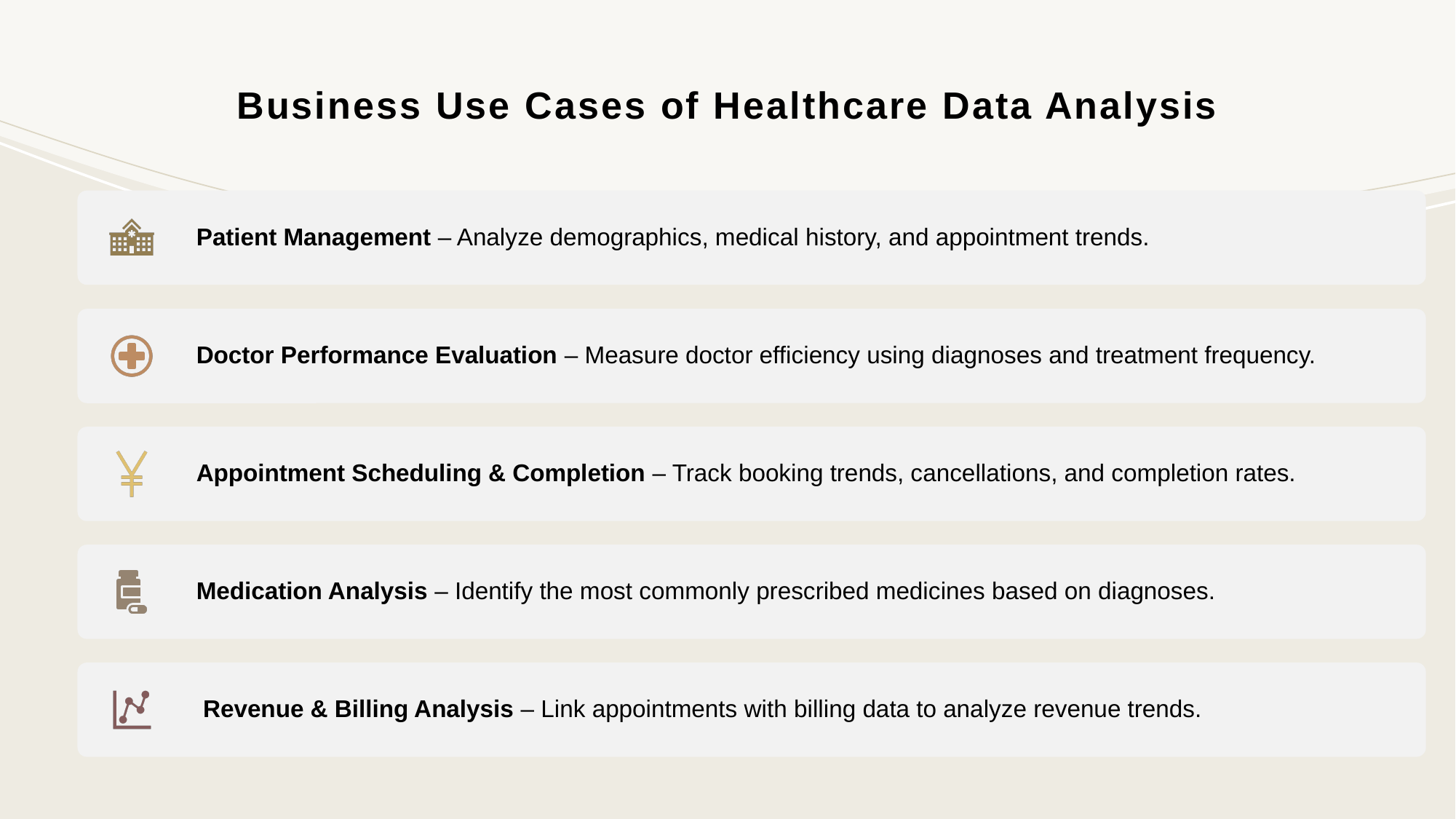

# Business Use Cases of Healthcare Data Analysis
Patient Management – Analyze demographics, medical history, and appointment trends.
Doctor Performance Evaluation – Measure doctor efficiency using diagnoses and treatment frequency.
Appointment Scheduling & Completion – Track booking trends, cancellations, and completion rates.
Medication Analysis – Identify the most commonly prescribed medicines based on diagnoses.
 Revenue & Billing Analysis – Link appointments with billing data to analyze revenue trends.